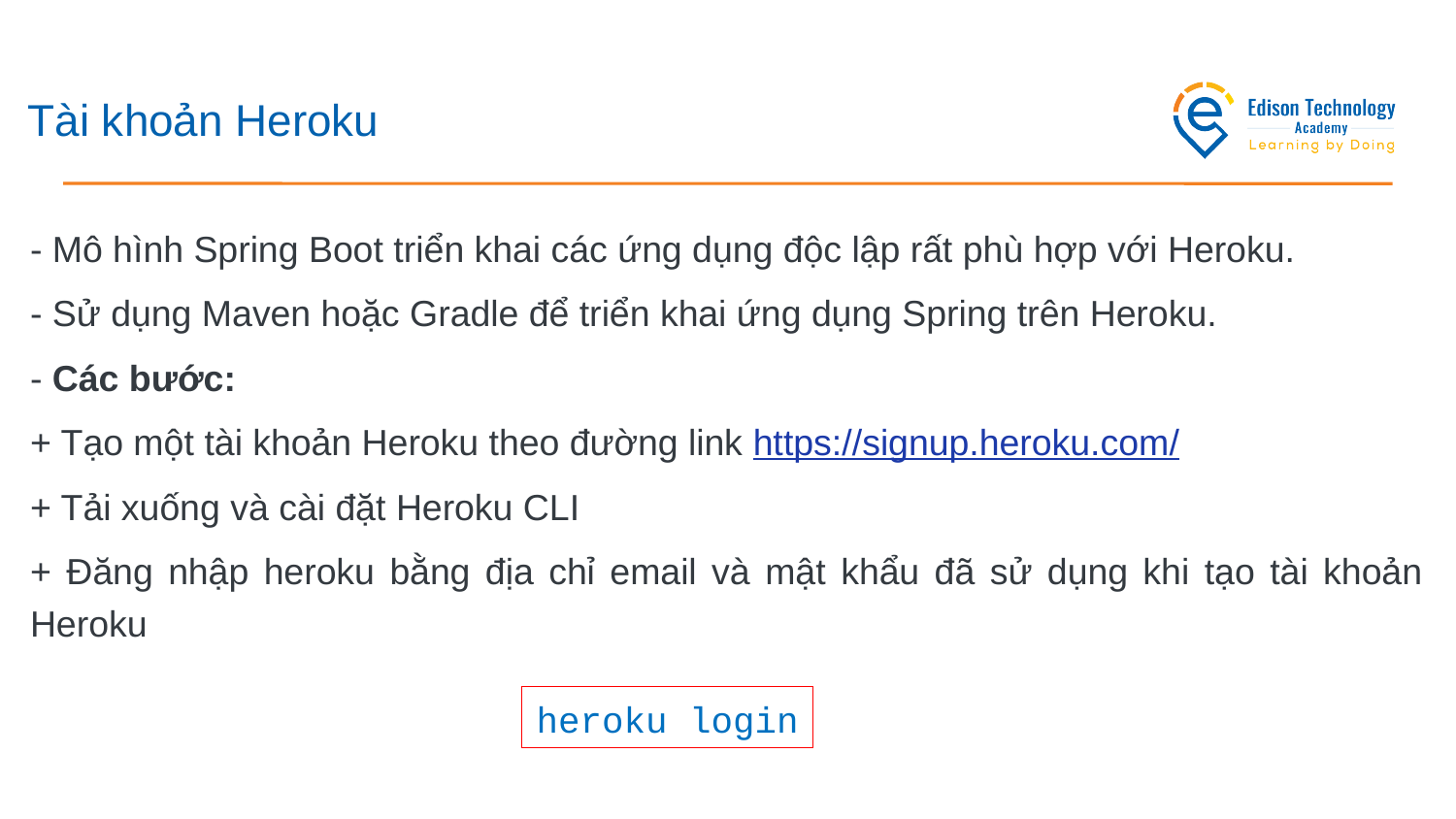

# Tài khoản Heroku
- Mô hình Spring Boot triển khai các ứng dụng độc lập rất phù hợp với Heroku.
- Sử dụng Maven hoặc Gradle để triển khai ứng dụng Spring trên Heroku.
- Các bước:
+ Tạo một tài khoản Heroku theo đường link https://signup.heroku.com/
+ Tải xuống và cài đặt Heroku CLI
+ Đăng nhập heroku bằng địa chỉ email và mật khẩu đã sử dụng khi tạo tài khoản Heroku
heroku login